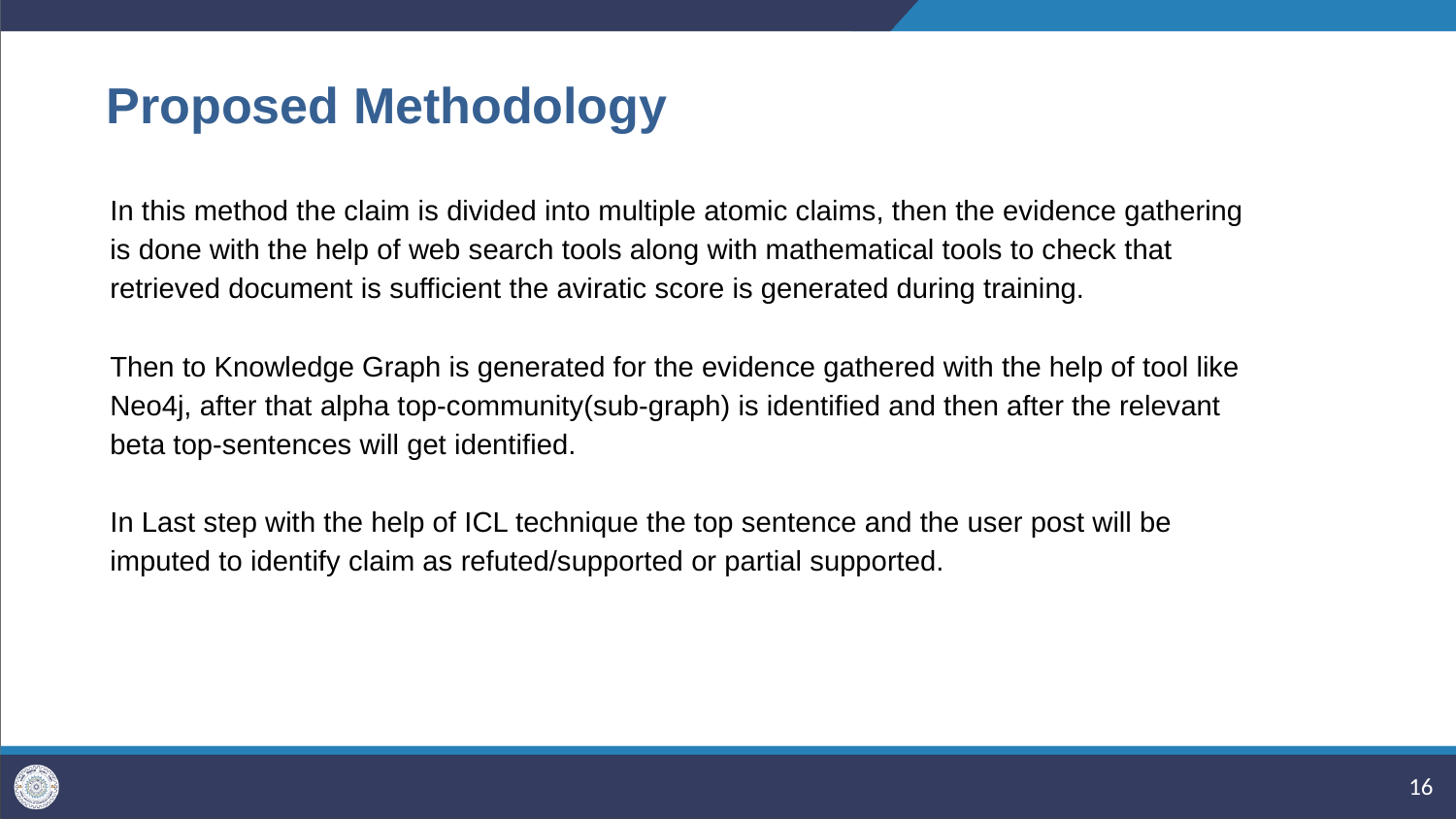

# Proposed Methodology
In this method the claim is divided into multiple atomic claims, then the evidence gathering is done with the help of web search tools along with mathematical tools to check that retrieved document is sufficient the aviratic score is generated during training.

Then to Knowledge Graph is generated for the evidence gathered with the help of tool like Neo4j, after that alpha top-community(sub-graph) is identified and then after the relevant beta top-sentences will get identified.
In Last step with the help of ICL technique the top sentence and the user post will be imputed to identify claim as refuted/supported or partial supported.
16